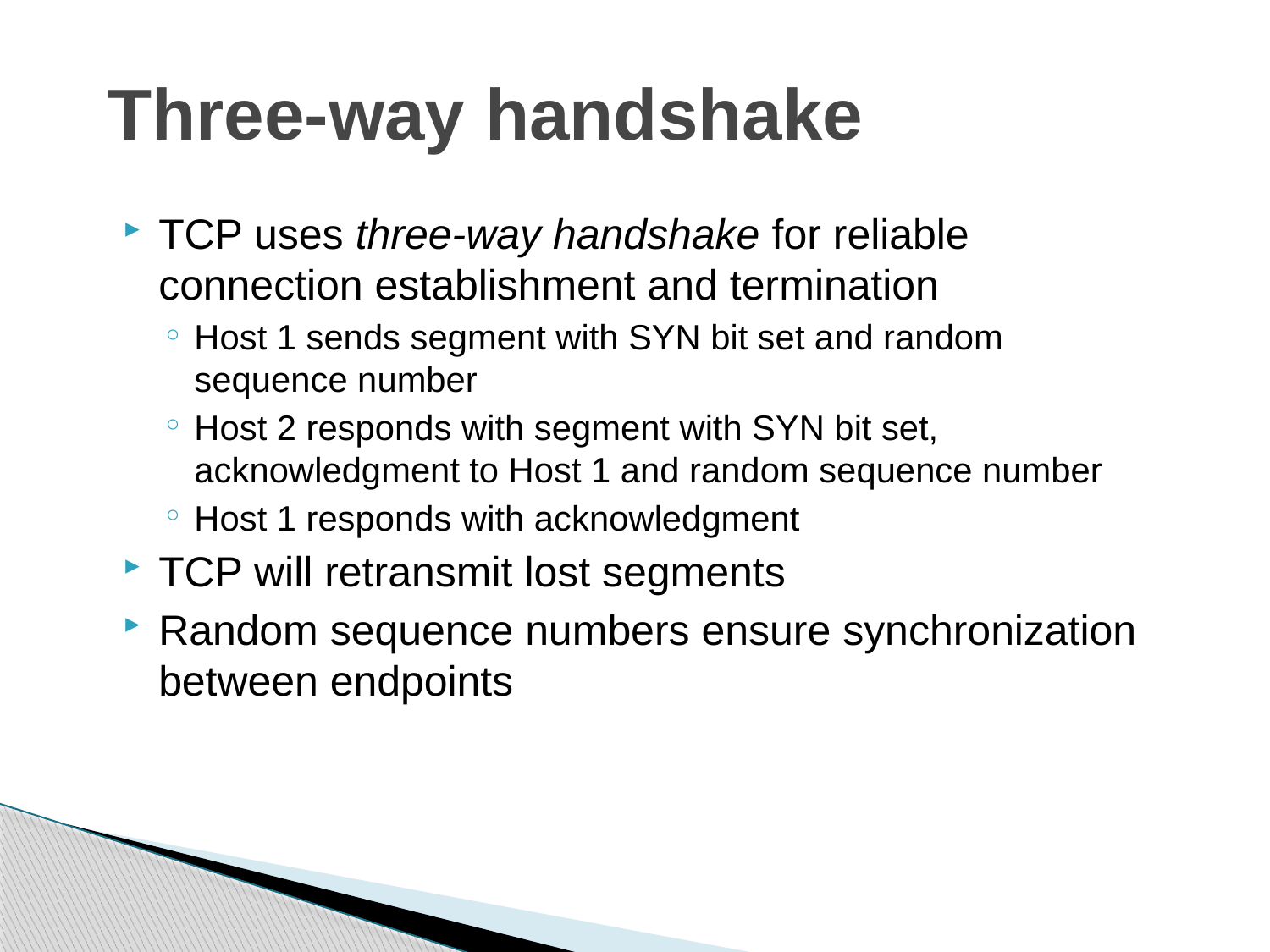

# Three-way handshake
TCP uses three-way handshake for reliable connection establishment and termination
Host 1 sends segment with SYN bit set and random sequence number
Host 2 responds with segment with SYN bit set, acknowledgment to Host 1 and random sequence number
Host 1 responds with acknowledgment
TCP will retransmit lost segments
Random sequence numbers ensure synchronization between endpoints